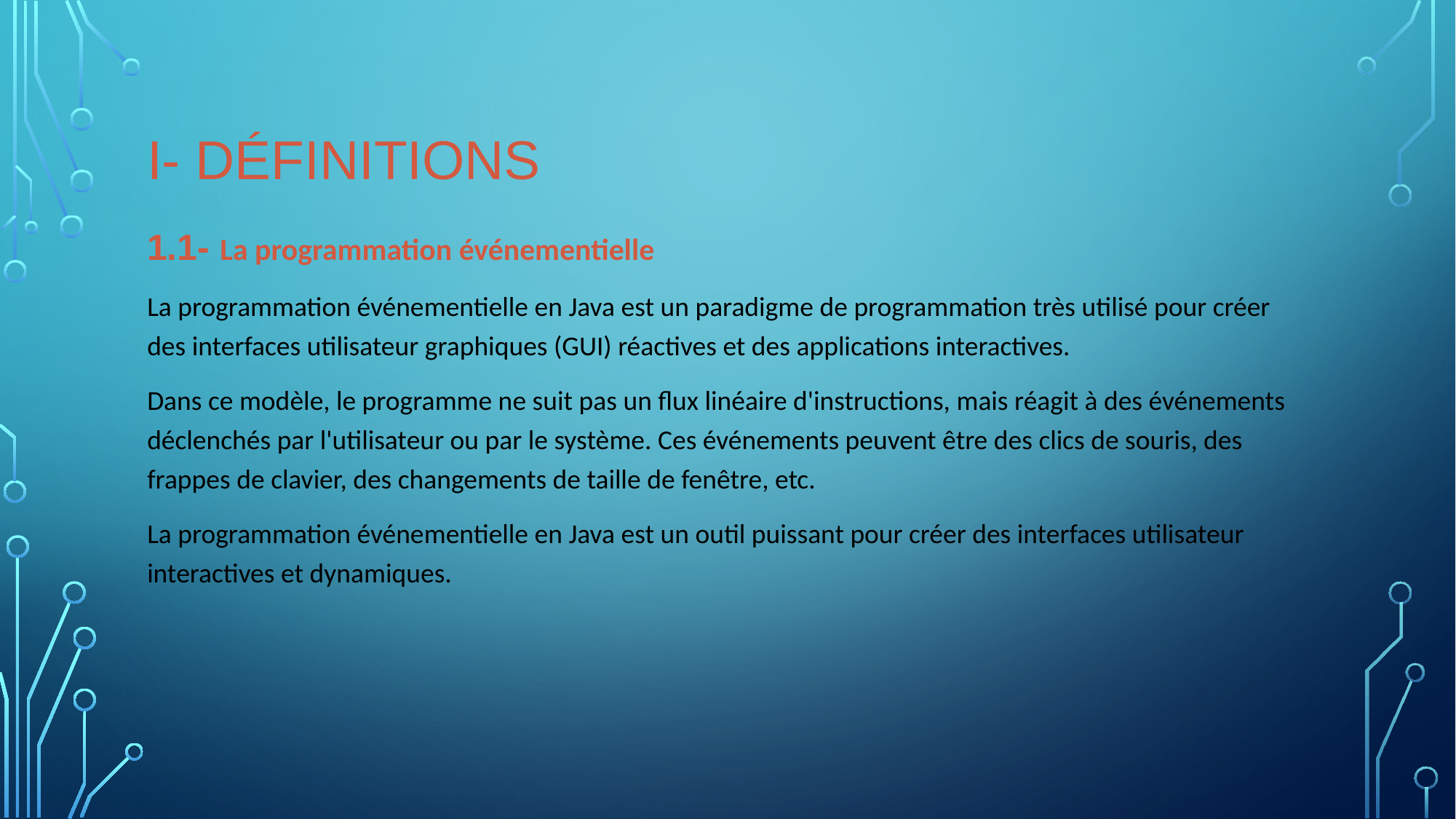

# I- Définitions
1.1- La programmation événementielle
La programmation événementielle en Java est un paradigme de programmation très utilisé pour créer des interfaces utilisateur graphiques (GUI) réactives et des applications interactives.
Dans ce modèle, le programme ne suit pas un flux linéaire d'instructions, mais réagit à des événements déclenchés par l'utilisateur ou par le système. Ces événements peuvent être des clics de souris, des frappes de clavier, des changements de taille de fenêtre, etc.
La programmation événementielle en Java est un outil puissant pour créer des interfaces utilisateur interactives et dynamiques.